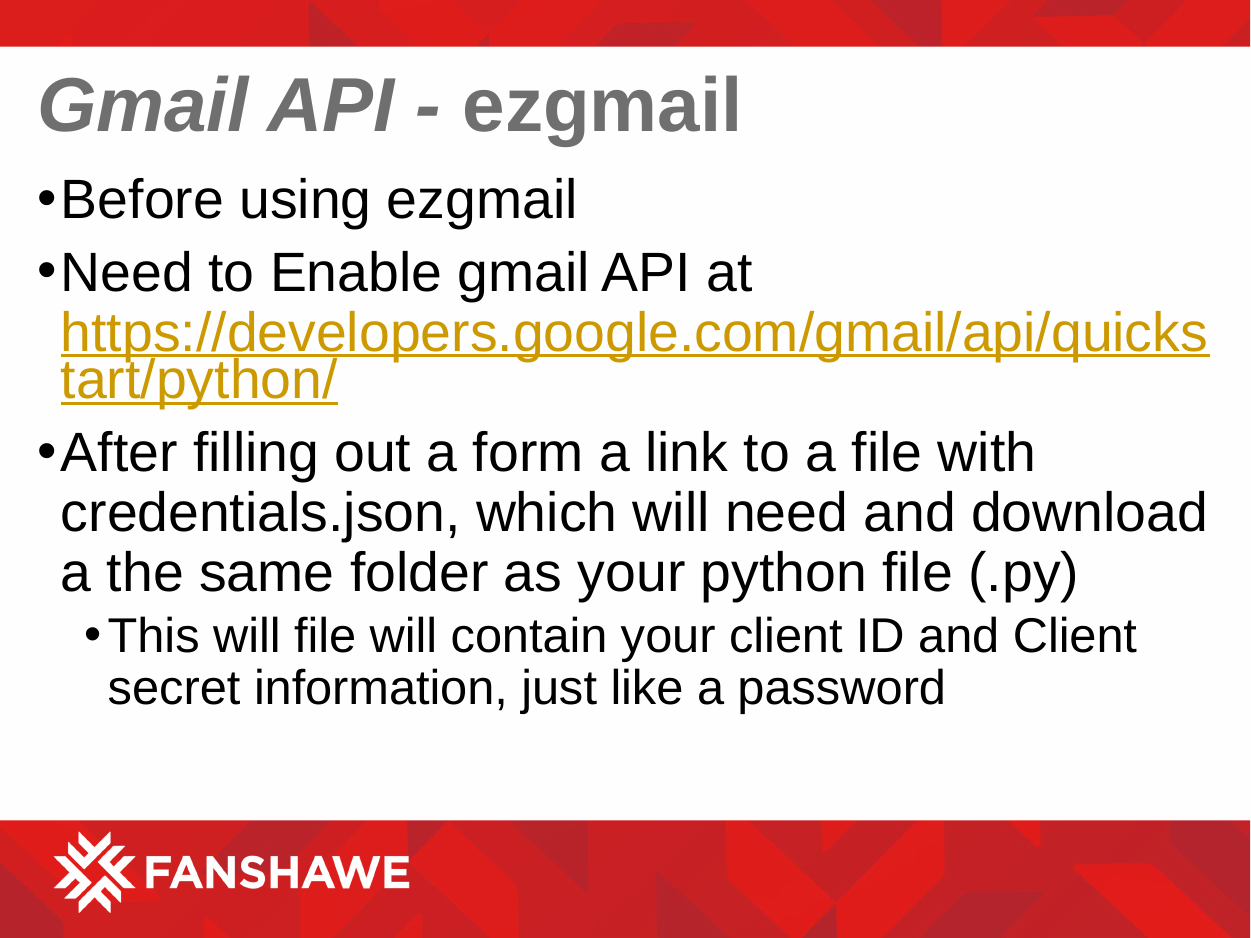

# Gmail API - ezgmail
Before using ezgmail
Need to Enable gmail API at https://developers.google.com/gmail/api/quickstart/python/
After filling out a form a link to a file with credentials.json, which will need and download a the same folder as your python file (.py)
This will file will contain your client ID and Client secret information, just like a password